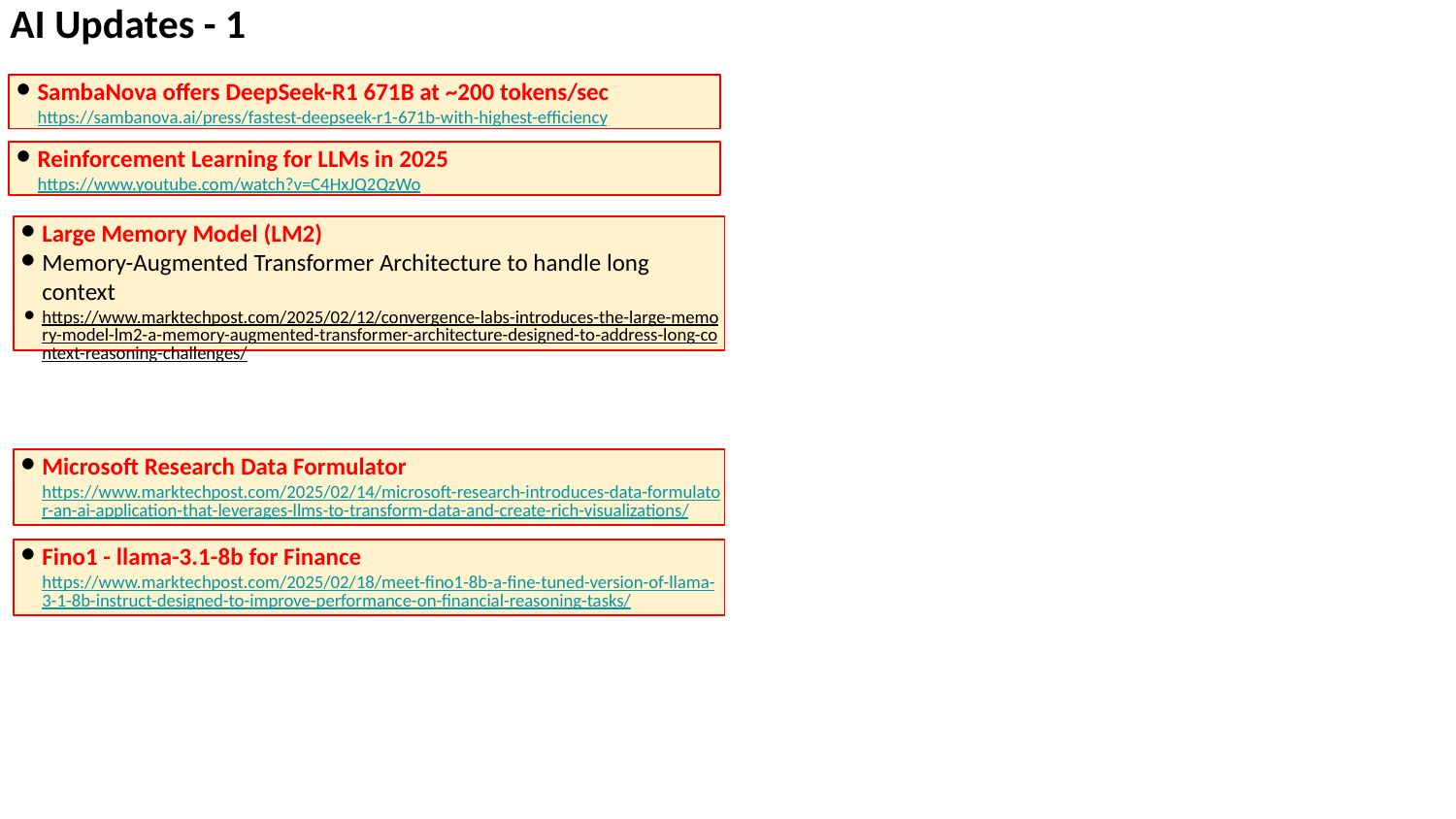

AI Updates - 1
SambaNova offers DeepSeek-R1 671B at ~200 tokens/sec
https://sambanova.ai/press/fastest-deepseek-r1-671b-with-highest-efficiency
Reinforcement Learning for LLMs in 2025
https://www.youtube.com/watch?v=C4HxJQ2QzWo
Large Memory Model (LM2)
Memory-Augmented Transformer Architecture to handle long context
https://www.marktechpost.com/2025/02/12/convergence-labs-introduces-the-large-memory-model-lm2-a-memory-augmented-transformer-architecture-designed-to-address-long-context-reasoning-challenges/
Microsoft Research Data Formulator
https://www.marktechpost.com/2025/02/14/microsoft-research-introduces-data-formulator-an-ai-application-that-leverages-llms-to-transform-data-and-create-rich-visualizations/
Fino1 - llama-3.1-8b for Finance
https://www.marktechpost.com/2025/02/18/meet-fino1-8b-a-fine-tuned-version-of-llama-3-1-8b-instruct-designed-to-improve-performance-on-financial-reasoning-tasks/